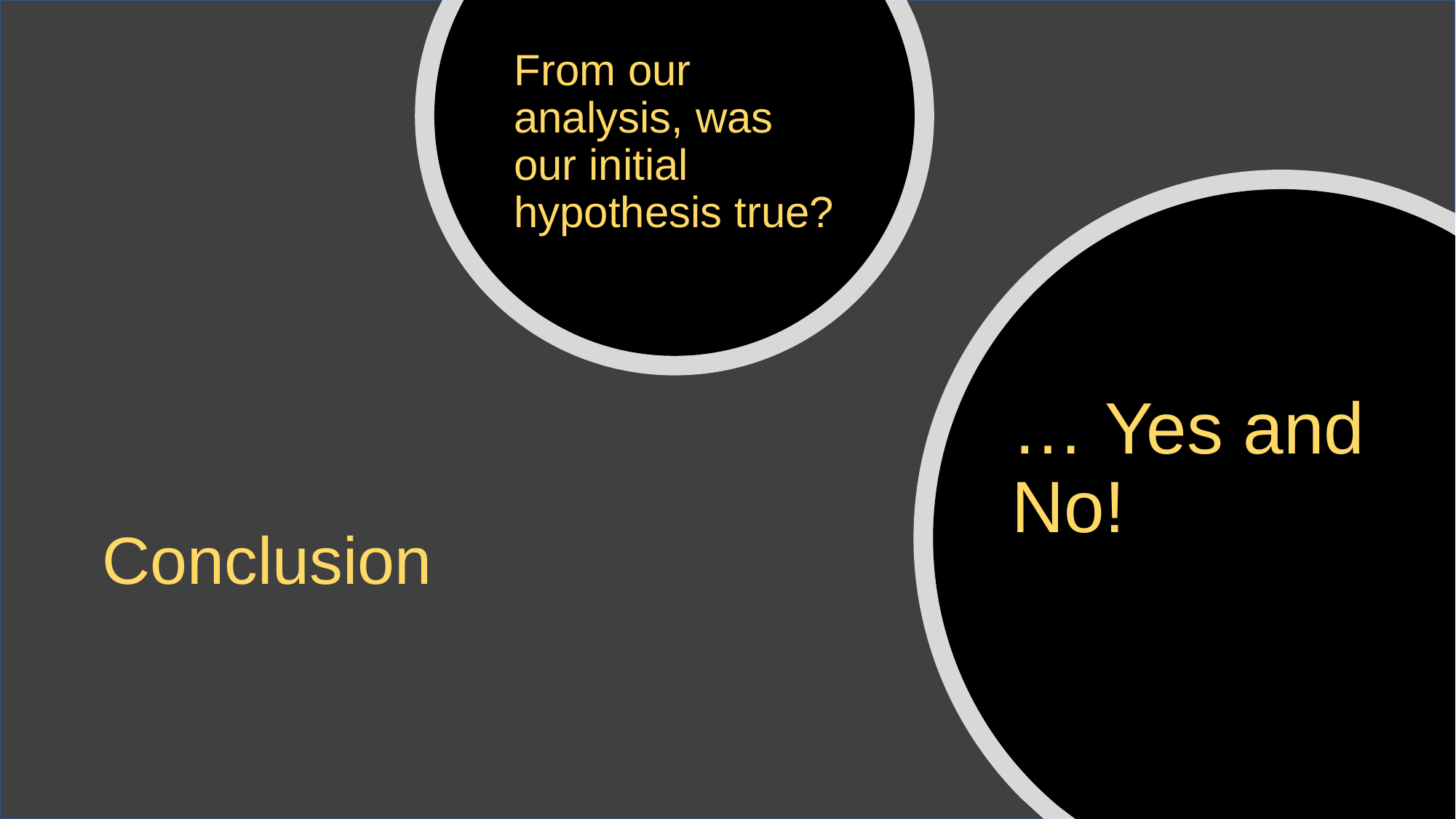

From our analysis, was our initial hypothesis true?

… Yes and No!

# Conclusion